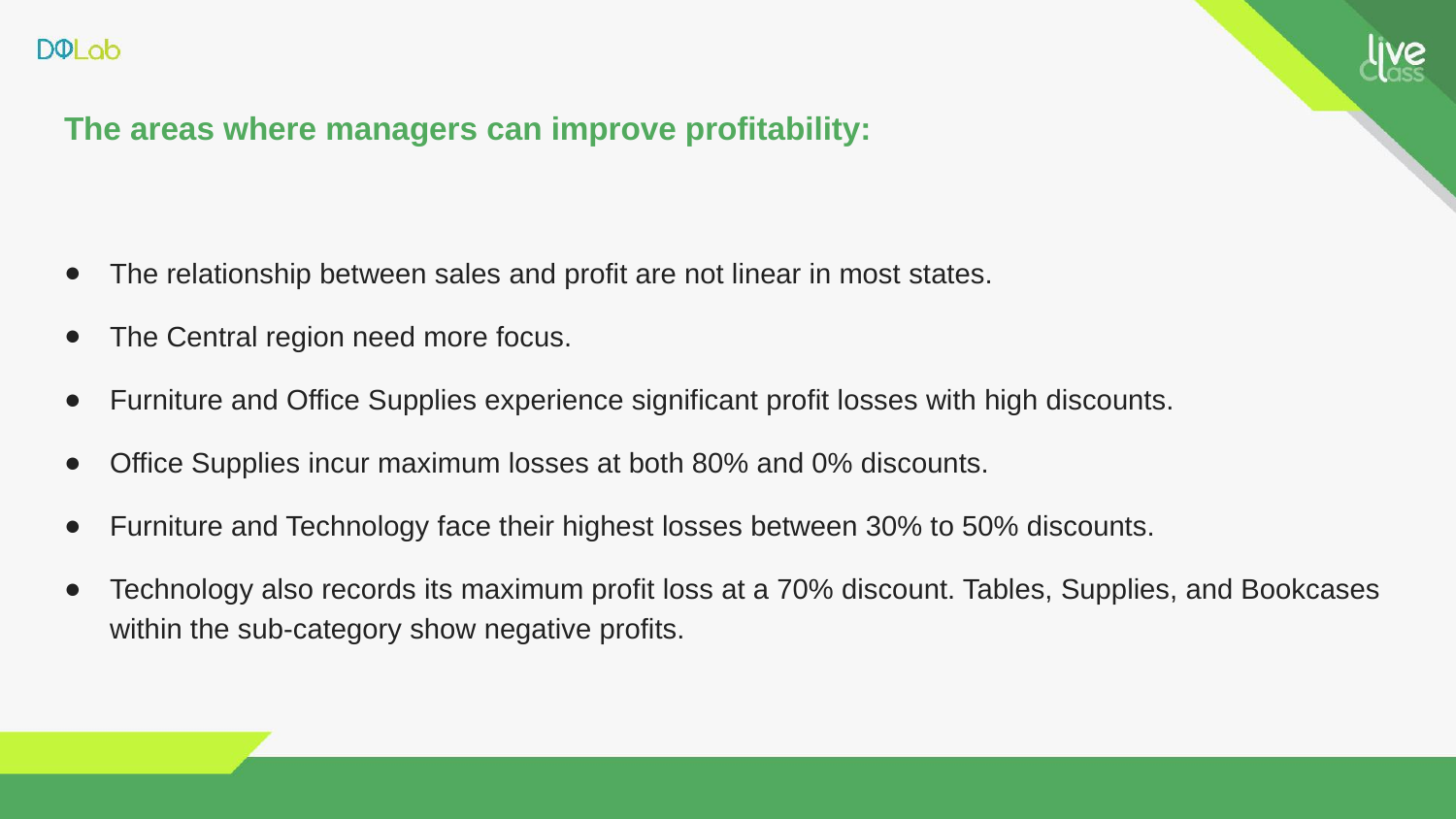

# The areas where managers can improve profitability:
The relationship between sales and profit are not linear in most states.
The Central region need more focus.
Furniture and Office Supplies experience significant profit losses with high discounts.
Office Supplies incur maximum losses at both 80% and 0% discounts.
Furniture and Technology face their highest losses between 30% to 50% discounts.
Technology also records its maximum profit loss at a 70% discount. Tables, Supplies, and Bookcases within the sub-category show negative profits.